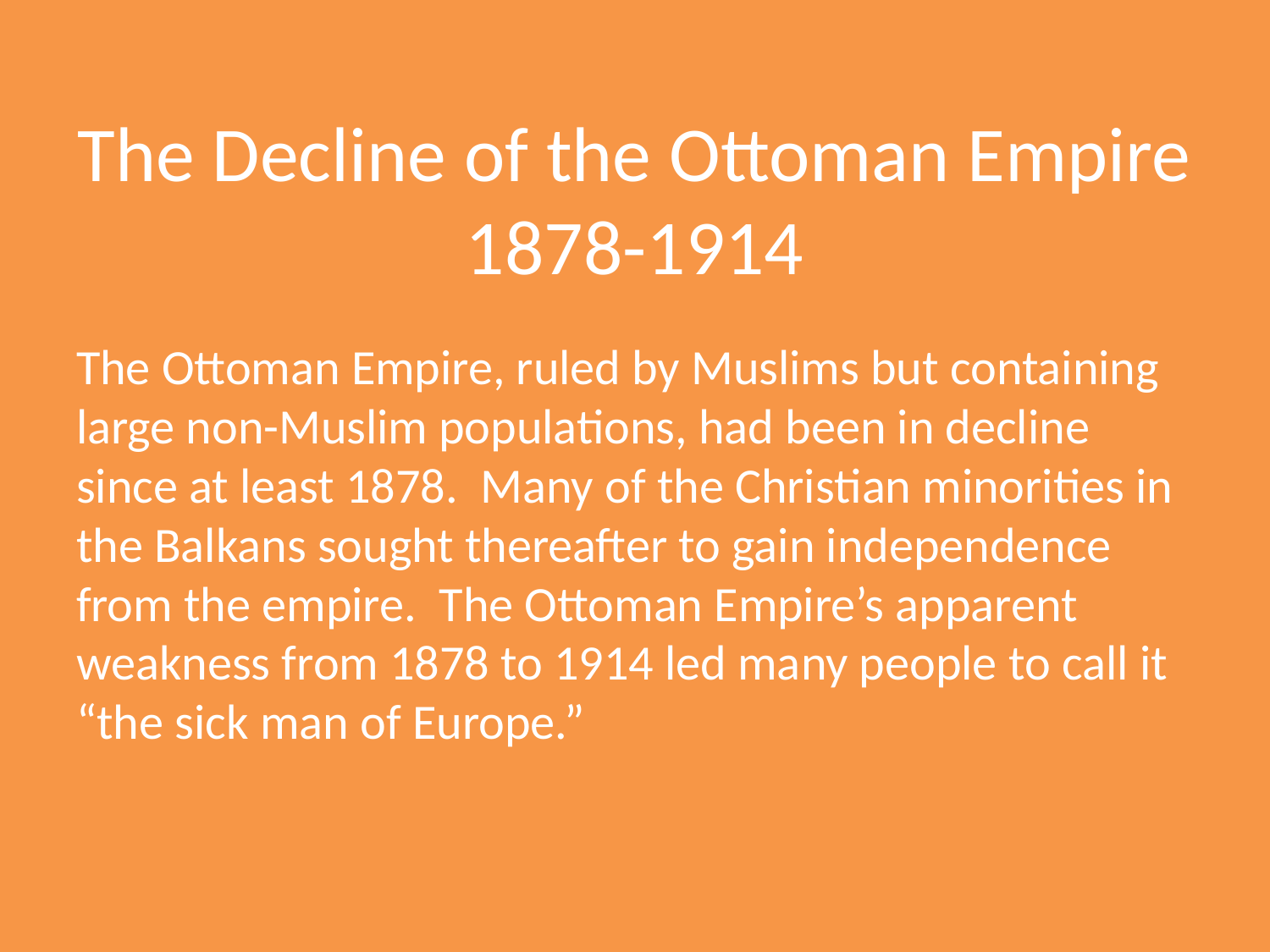

# The Decline of the Ottoman Empire 1878-1914
The Ottoman Empire, ruled by Muslims but containing large non-Muslim populations, had been in decline since at least 1878.  Many of the Christian minorities in the Balkans sought thereafter to gain independence from the empire.  The Ottoman Empire’s apparent weakness from 1878 to 1914 led many people to call it “the sick man of Europe.”